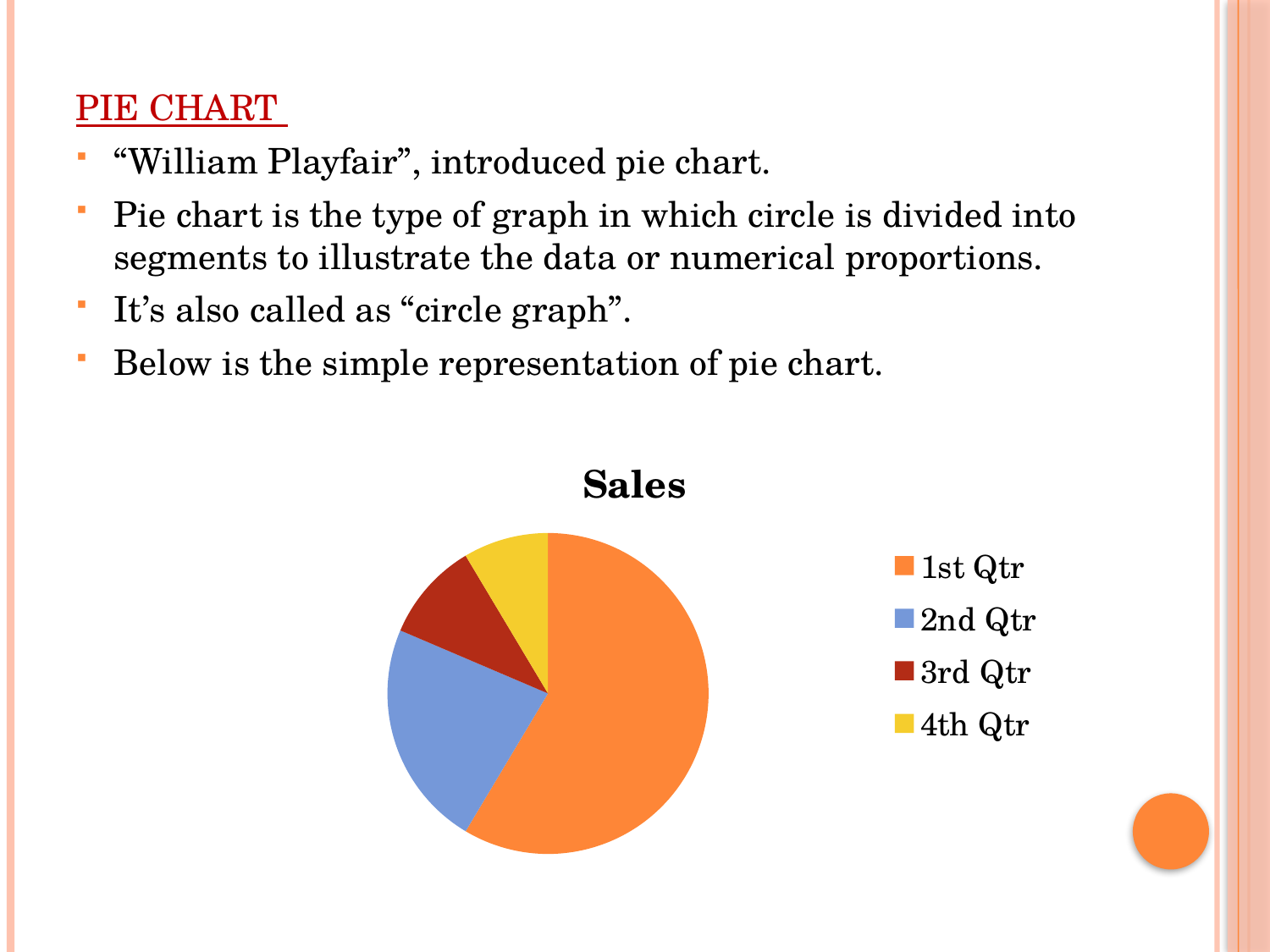

PIE CHART
“William Playfair”, introduced pie chart.
Pie chart is the type of graph in which circle is divided into segments to illustrate the data or numerical proportions.
It’s also called as “circle graph”.
Below is the simple representation of pie chart.

### Chart:

| Category | Sales |
|---|---|
| 1st Qtr | 8.200000000000001 |
| 2nd Qtr | 3.2 |
| 3rd Qtr | 1.4 |
| 4th Qtr | 1.2 |